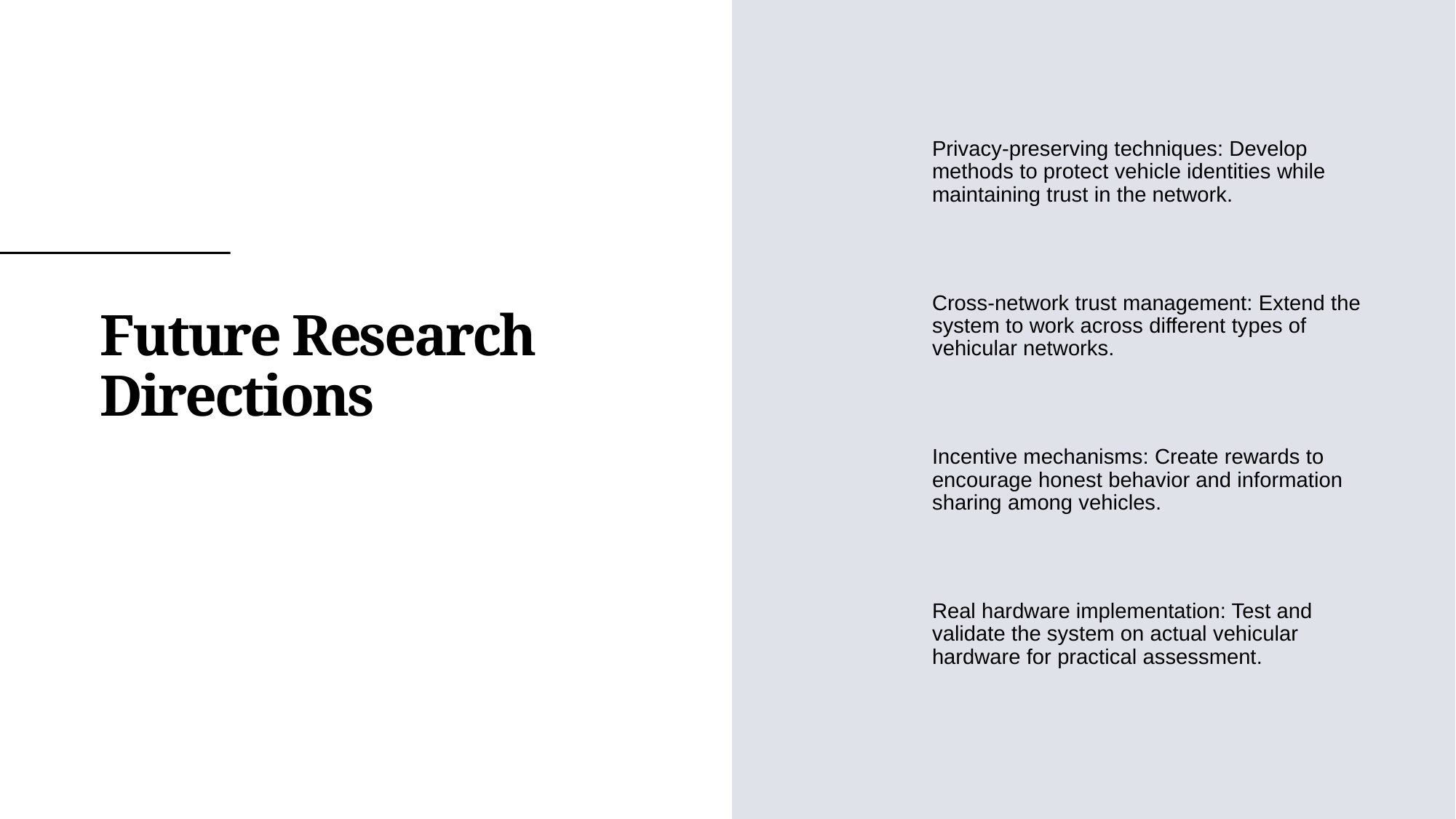

Privacy-preserving techniques: Develop methods to protect vehicle identities while maintaining trust in the network.
# Future Research Directions

Cross-network trust management: Extend the system to work across different types of vehicular networks.

Incentive mechanisms: Create rewards to encourage honest behavior and information sharing among vehicles.

Real hardware implementation: Test and validate the system on actual vehicular hardware for practical assessment.